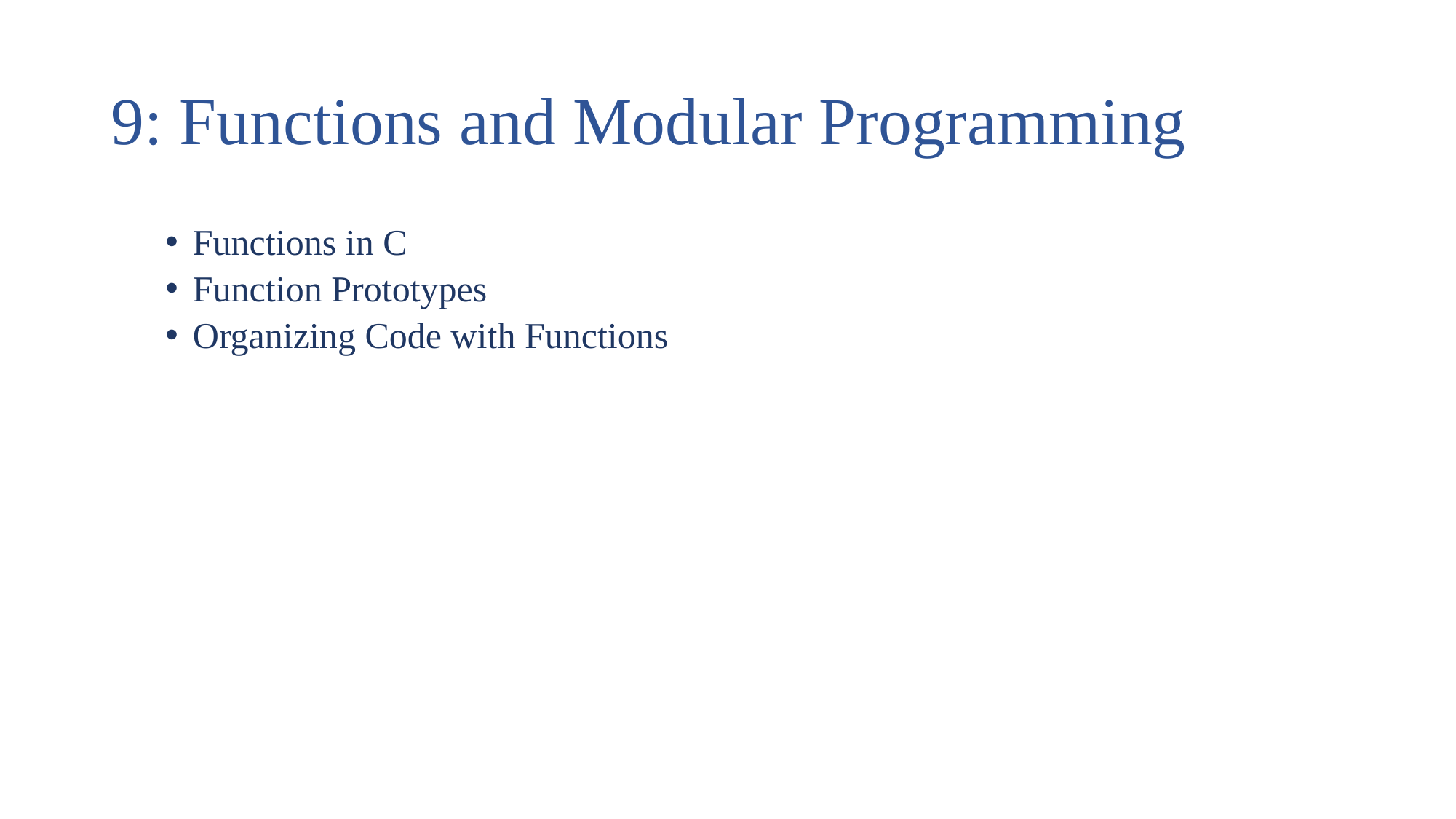

# 9: Functions and Modular Programming
Functions in C
Function Prototypes
Organizing Code with Functions